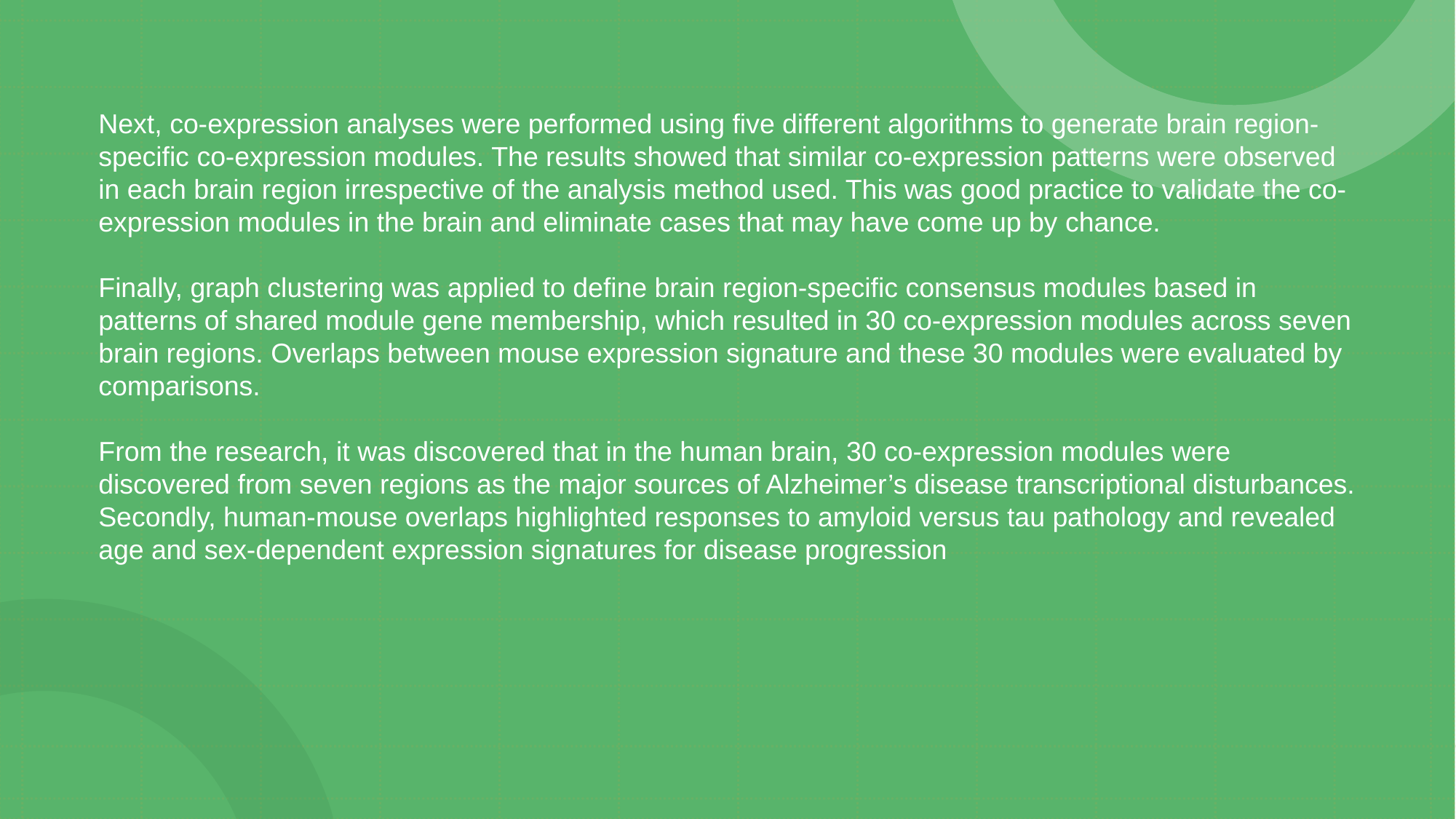

Next, co-expression analyses were performed using five different algorithms to generate brain region-specific co-expression modules. The results showed that similar co-expression patterns were observed in each brain region irrespective of the analysis method used. This was good practice to validate the co-expression modules in the brain and eliminate cases that may have come up by chance.

Finally, graph clustering was applied to define brain region-specific consensus modules based in patterns of shared module gene membership, which resulted in 30 co-expression modules across seven brain regions. Overlaps between mouse expression signature and these 30 modules were evaluated by comparisons.

From the research, it was discovered that in the human brain, 30 co-expression modules were discovered from seven regions as the major sources of Alzheimer’s disease transcriptional disturbances. Secondly, human-mouse overlaps highlighted responses to amyloid versus tau pathology and revealed age and sex-dependent expression signatures for disease progression